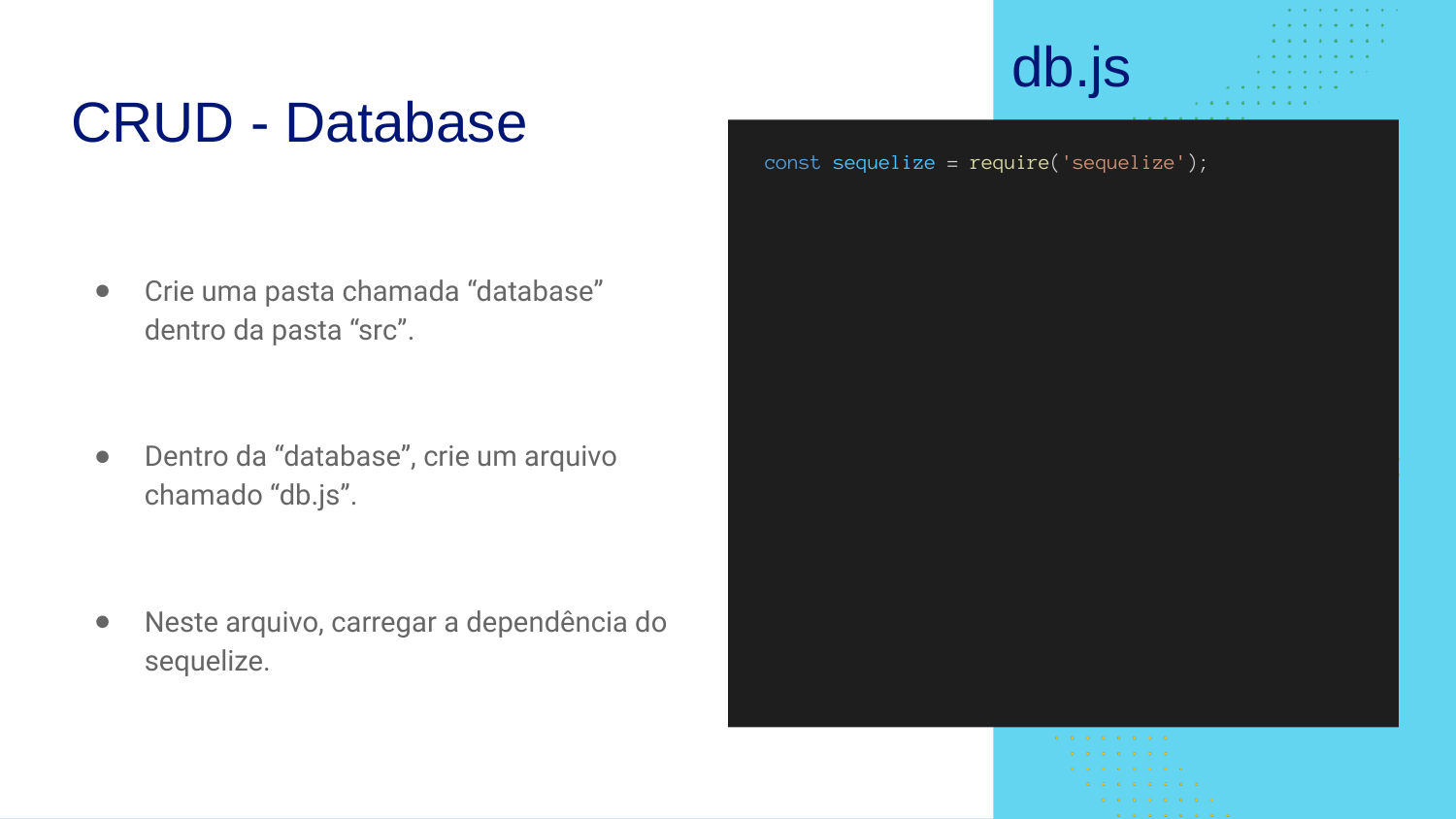

db.js
# CRUD - Database
const sequelize = require('sequelize');

Crie uma pasta chamada “database” dentro da pasta “src”.

Dentro da “database”, crie um arquivo chamado “db.js”.

Neste arquivo, carregar a dependência do sequelize.